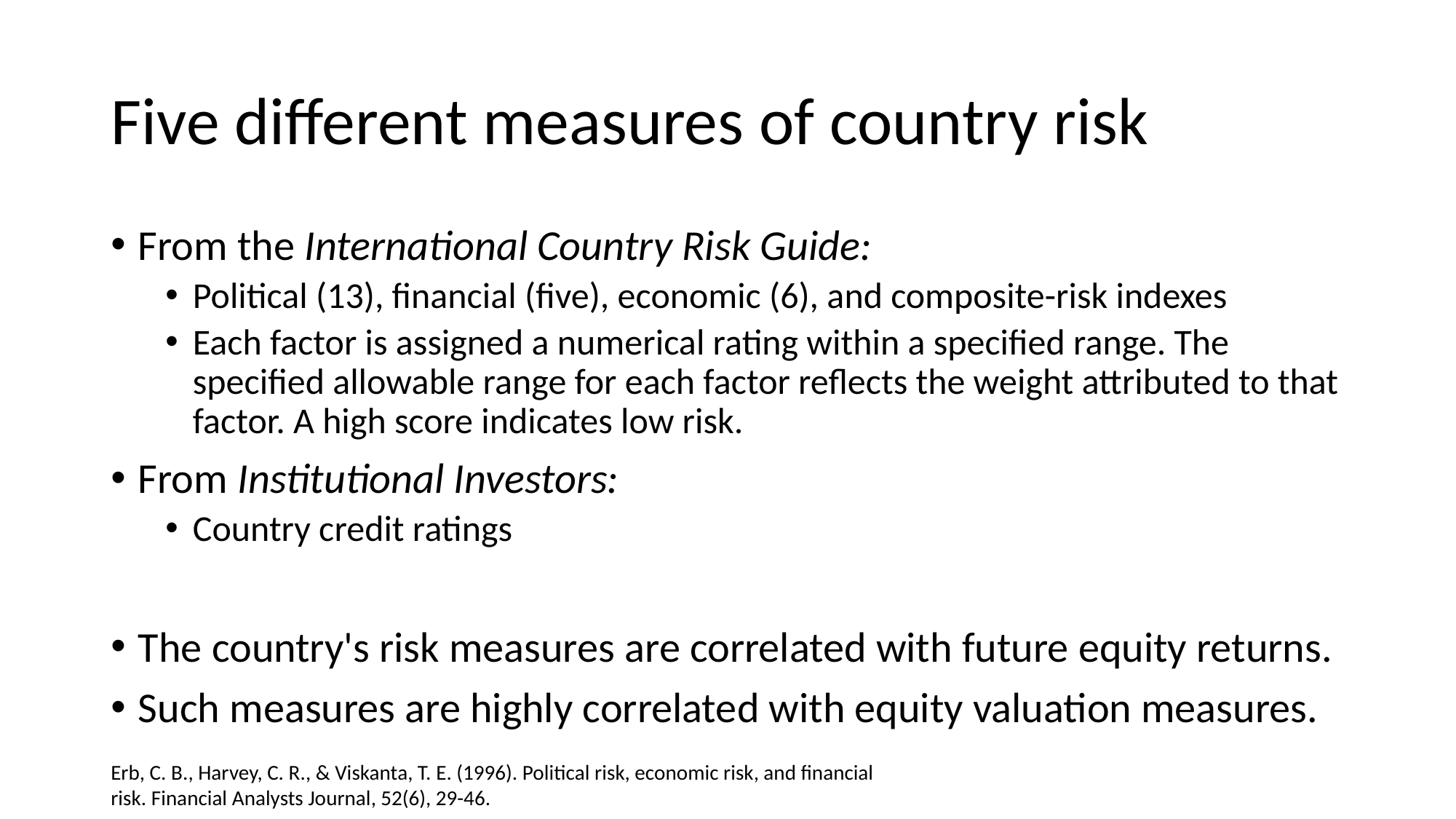

# Five different measures of country risk
From the International Country Risk Guide:
Political (13), financial (five), economic (6), and composite-risk indexes
Each factor is assigned a numerical rating within a specified range. The specified allowable range for each factor reflects the weight attributed to that factor. A high score indicates low risk.
From Institutional Investors:
Country credit ratings

The country's risk measures are correlated with future equity returns.
Such measures are highly correlated with equity valuation measures.
Erb, C. B., Harvey, C. R., & Viskanta, T. E. (1996). Political risk, economic risk, and financial risk. Financial Analysts Journal, 52(6), 29-46.